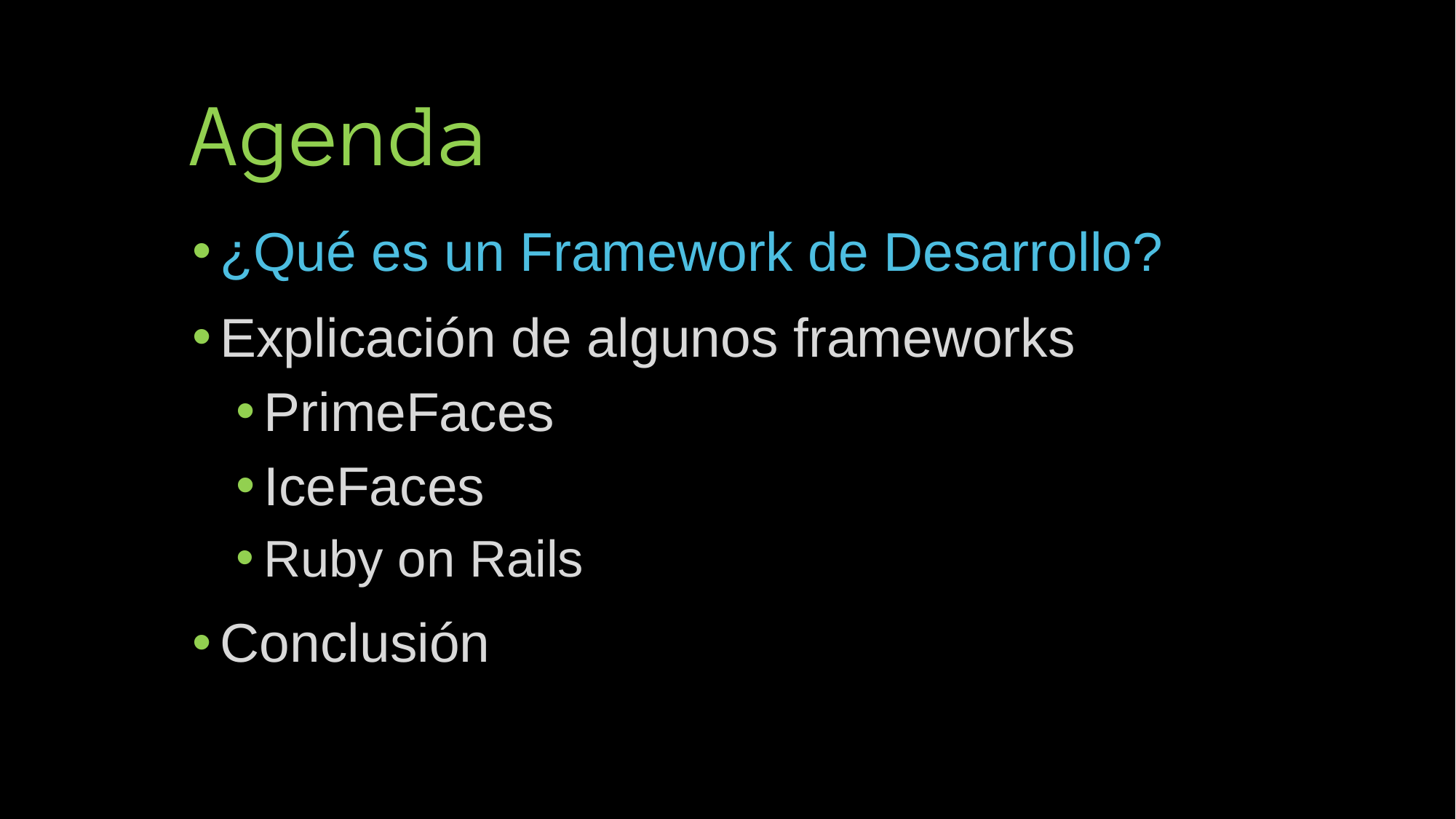

# Agenda
¿Qué es un Framework de Desarrollo?
Explicación de algunos frameworks
PrimeFaces
IceFaces
Ruby on Rails
Conclusión